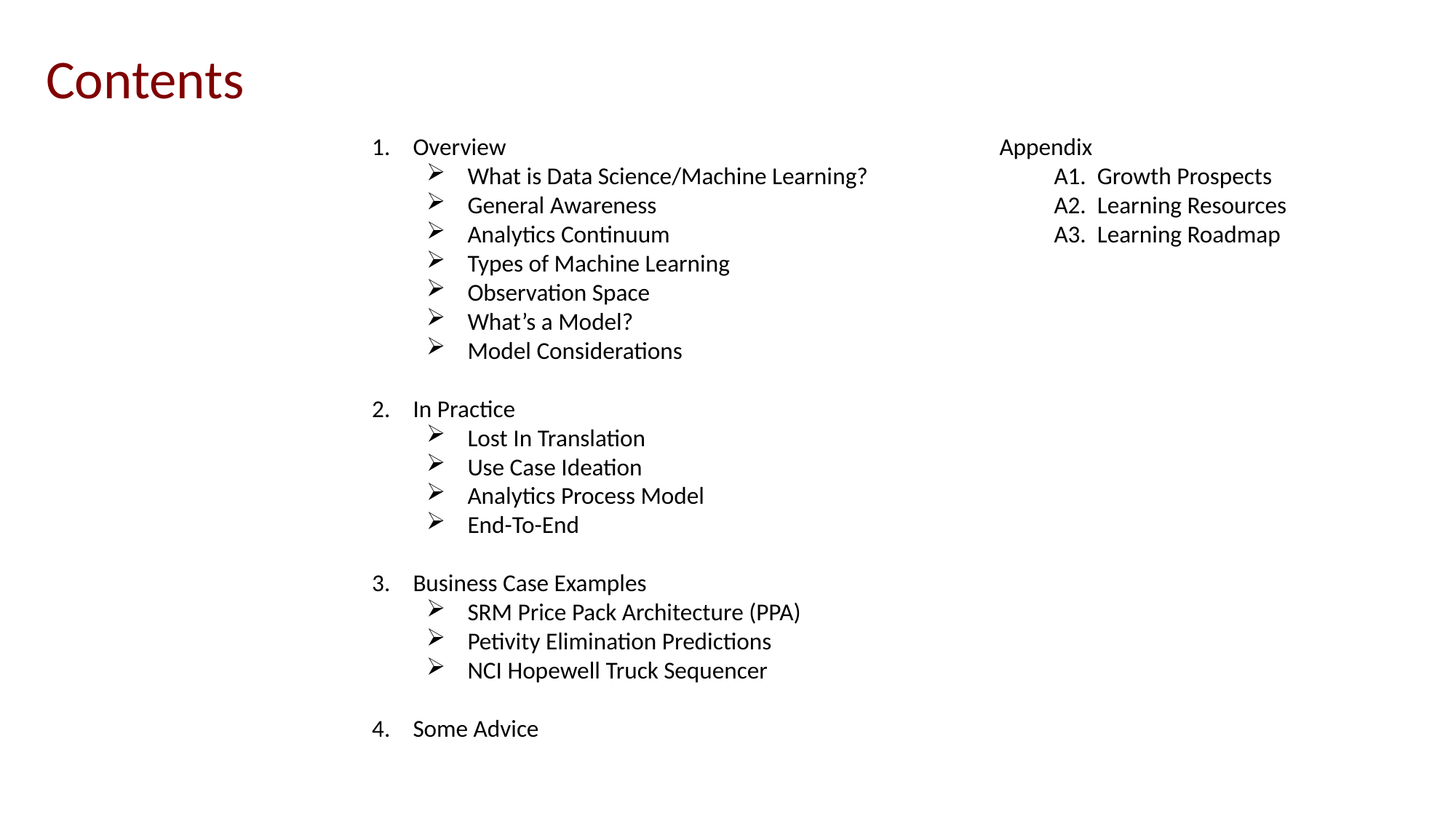

Contents
Overview
What is Data Science/Machine Learning?
General Awareness
Analytics Continuum
Types of Machine Learning
Observation Space
What’s a Model?
Model Considerations

In Practice
Lost In Translation
Use Case Ideation
Analytics Process Model
End-To-End

Business Case Examples
SRM Price Pack Architecture (PPA)
Petivity Elimination Predictions
NCI Hopewell Truck Sequencer

Some Advice
Appendix
A1.  Growth Prospects
A2.  Learning Resources
A3.  Learning Roadmap